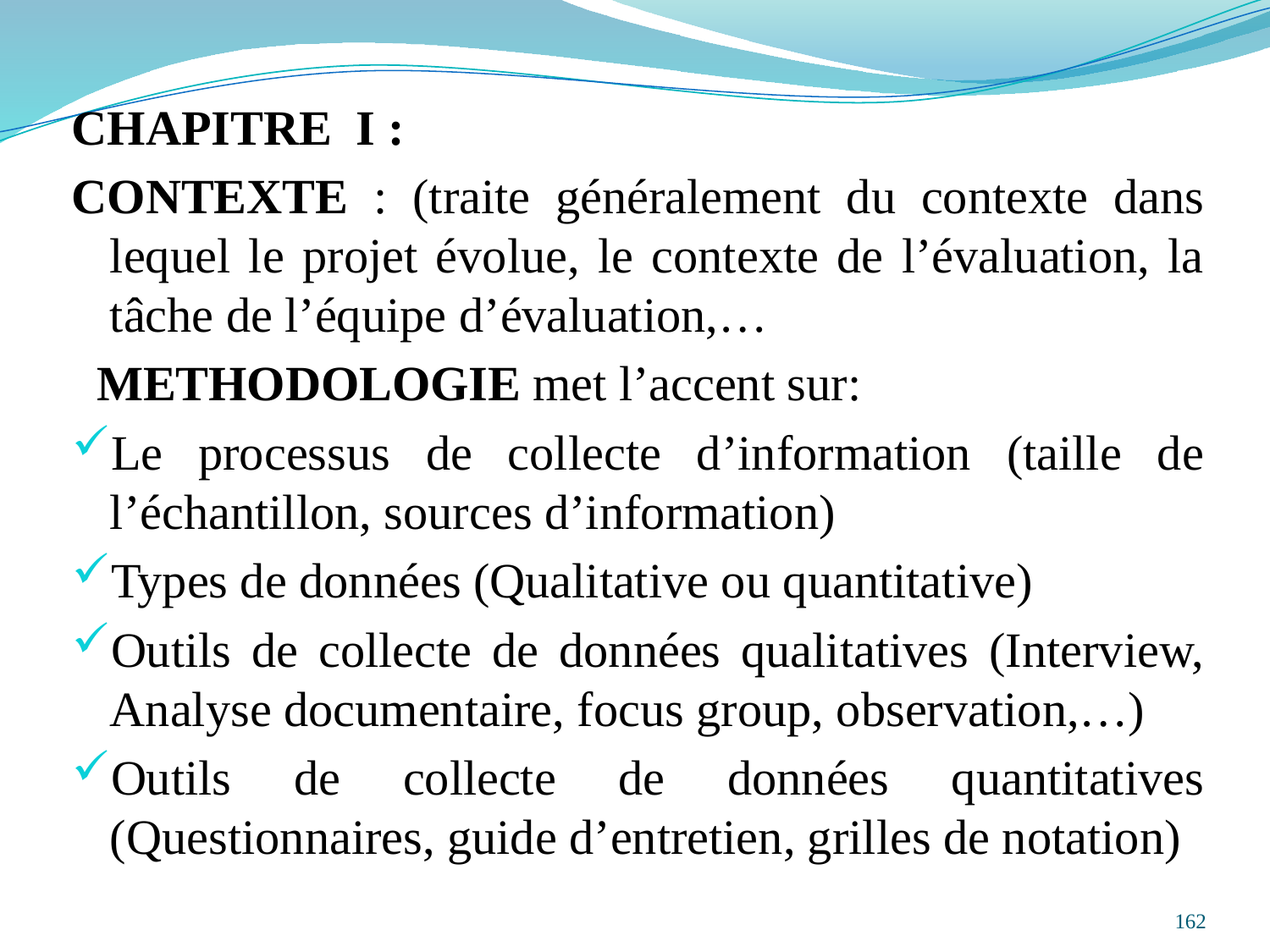

CHAPITRE  I :
CONTEXTE : (traite généralement du contexte dans lequel le projet évolue, le contexte de l’évaluation, la tâche de l’équipe d’évaluation,…
  METHODOLOGIE met l’accent sur:
Le processus de collecte d’information (taille de l’échantillon, sources d’information)
Types de données (Qualitative ou quantitative)
Outils de collecte de données qualitatives (Interview, Analyse documentaire, focus group, observation,…)
Outils de collecte de données quantitatives (Questionnaires, guide d’entretien, grilles de notation)

162